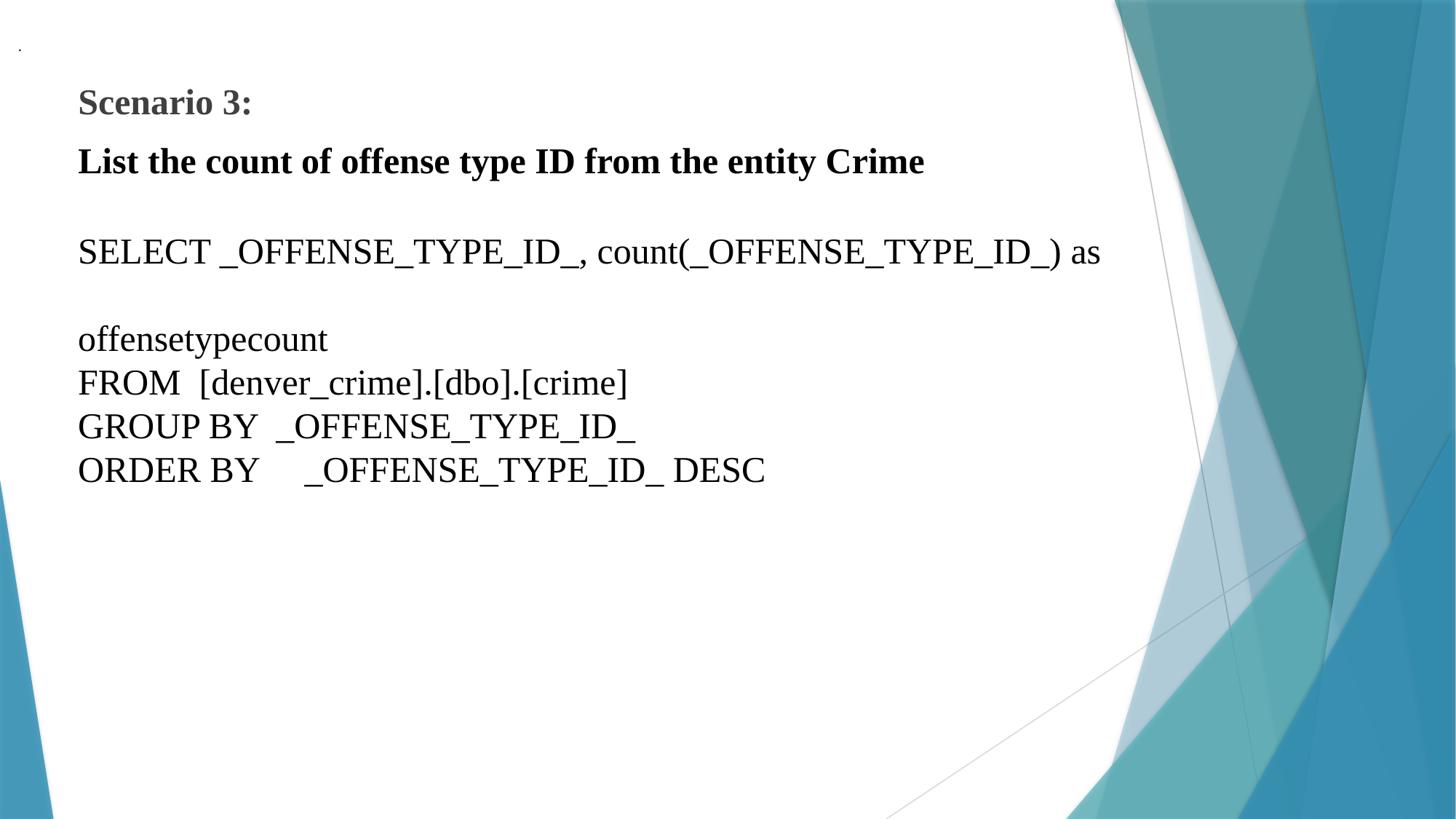

.
Scenario 3:
List the count of offense type ID from the entity Crime

SELECT _OFFENSE_TYPE_ID_, count(_OFFENSE_TYPE_ID_) as
offensetypecount
FROM  [denver_crime].[dbo].[crime]
GROUP BY  _OFFENSE_TYPE_ID_
ORDER BY     _OFFENSE_TYPE_ID_ DESC